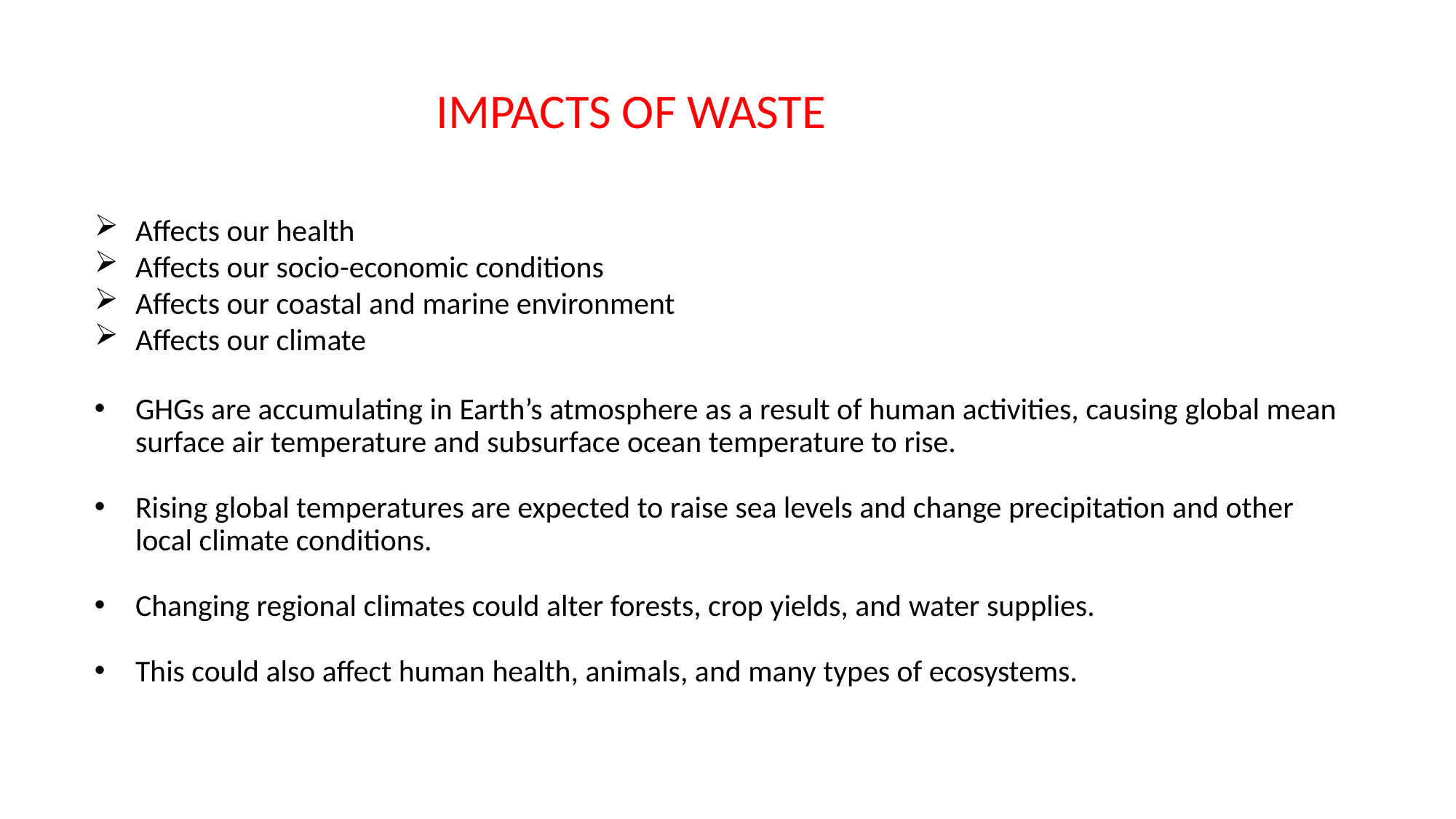

IMPACTS OF WASTE
Affects our health
Affects our socio-economic conditions
Affects our coastal and marine environment
Affects our climate

GHGs are accumulating in Earth’s atmosphere as a result of human activities, causing global mean surface air temperature and subsurface ocean temperature to rise.

Rising global temperatures are expected to raise sea levels and change precipitation and other local climate conditions.

Changing regional climates could alter forests, crop yields, and water supplies.

This could also affect human health, animals, and many types of ecosystems.